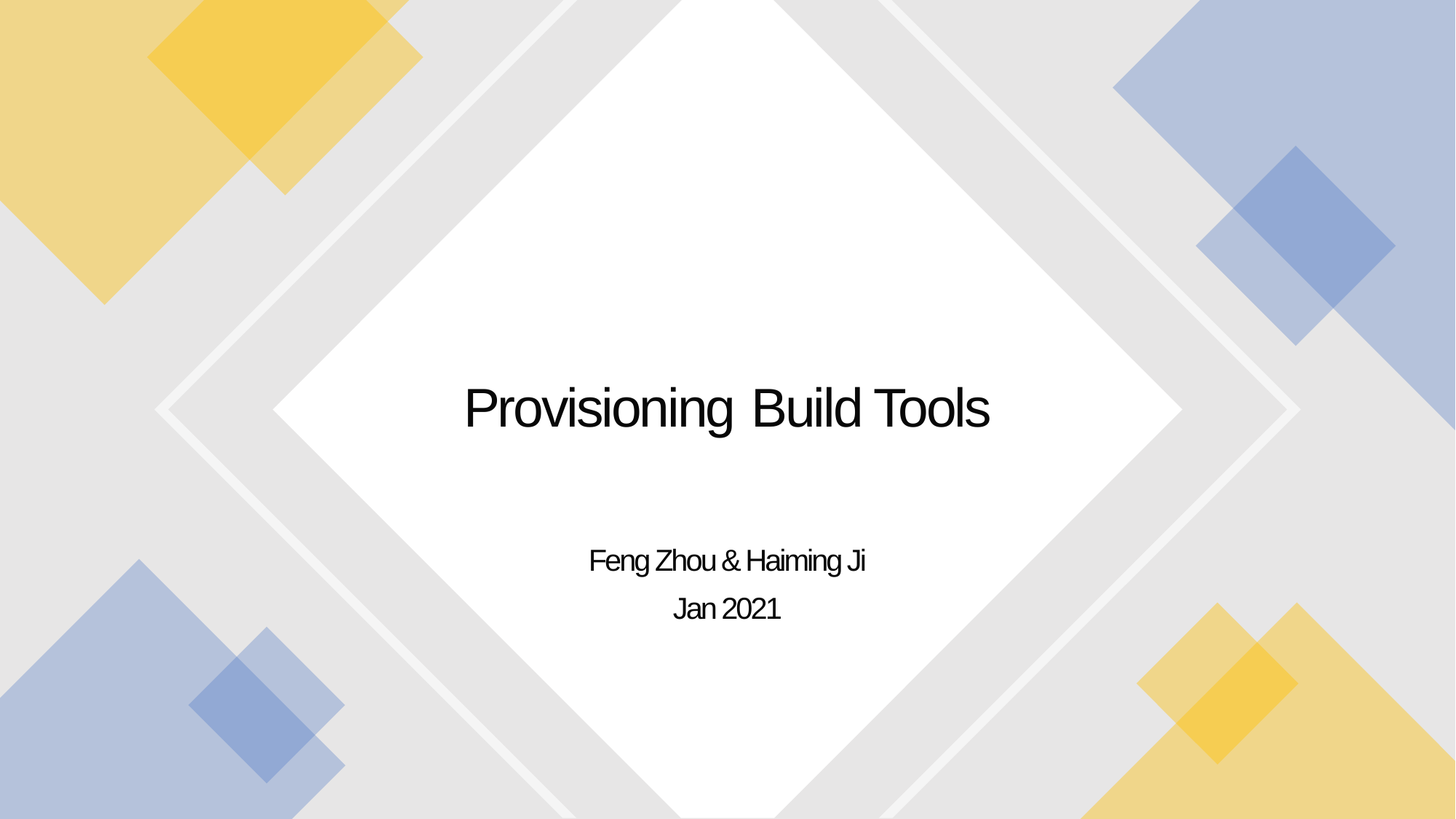

# Provisioning Build Tools
Feng Zhou & Haiming Ji
Jan 2021